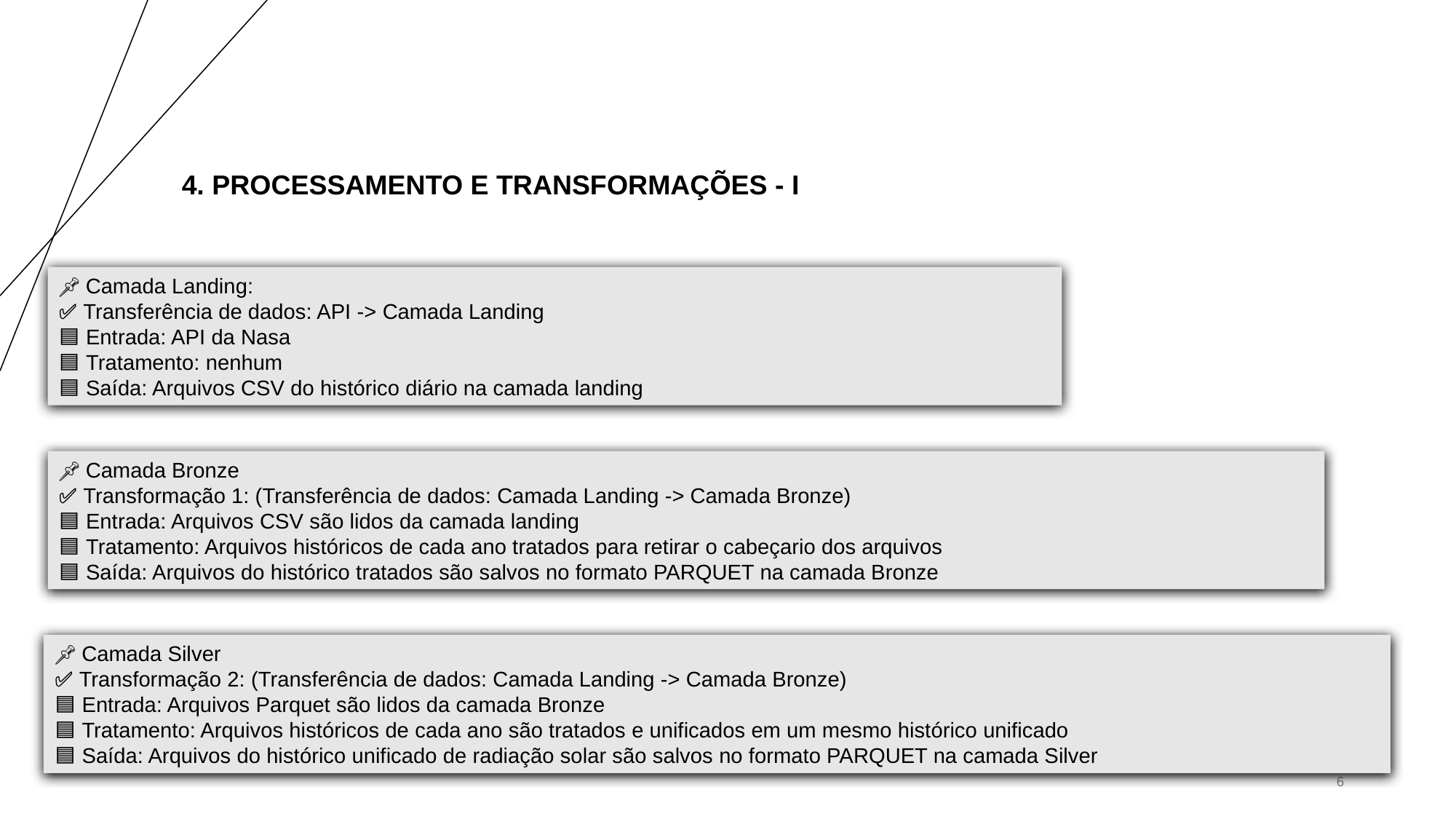

# 4. PROCESSAMENTO E TRANSFORMAÇÕES - I
📌 Camada Landing:
✅ Transferência de dados: API -> Camada Landing
🟦 Entrada: API da Nasa
🟦 Tratamento: nenhum
🟦 Saída: Arquivos CSV do histórico diário na camada landing
📌 Camada Bronze
✅ Transformação 1: (Transferência de dados: Camada Landing -> Camada Bronze)
🟦 Entrada: Arquivos CSV são lidos da camada landing
🟦 Tratamento: Arquivos históricos de cada ano tratados para retirar o cabeçario dos arquivos
🟦 Saída: Arquivos do histórico tratados são salvos no formato PARQUET na camada Bronze
📌 Camada Silver
✅ Transformação 2: (Transferência de dados: Camada Landing -> Camada Bronze)
🟦 Entrada: Arquivos Parquet são lidos da camada Bronze
🟦 Tratamento: Arquivos históricos de cada ano são tratados e unificados em um mesmo histórico unificado
🟦 Saída: Arquivos do histórico unificado de radiação solar são salvos no formato PARQUET na camada Silver
6